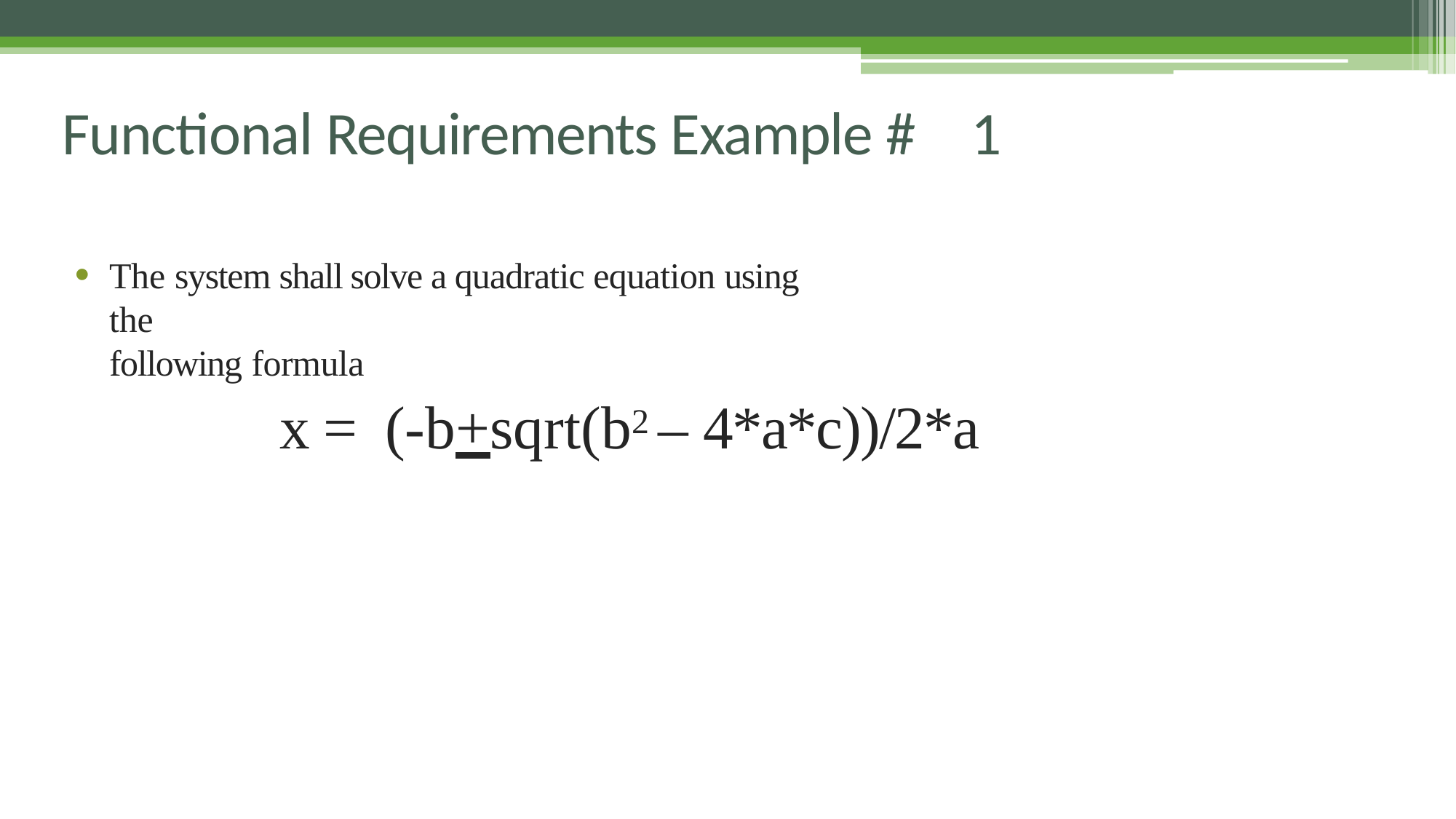

# Functional Requirements Example #  1
The system shall solve a quadratic equation using the
following formula
x = (-b+sqrt(b2 – 4*a*c))/2*a
6